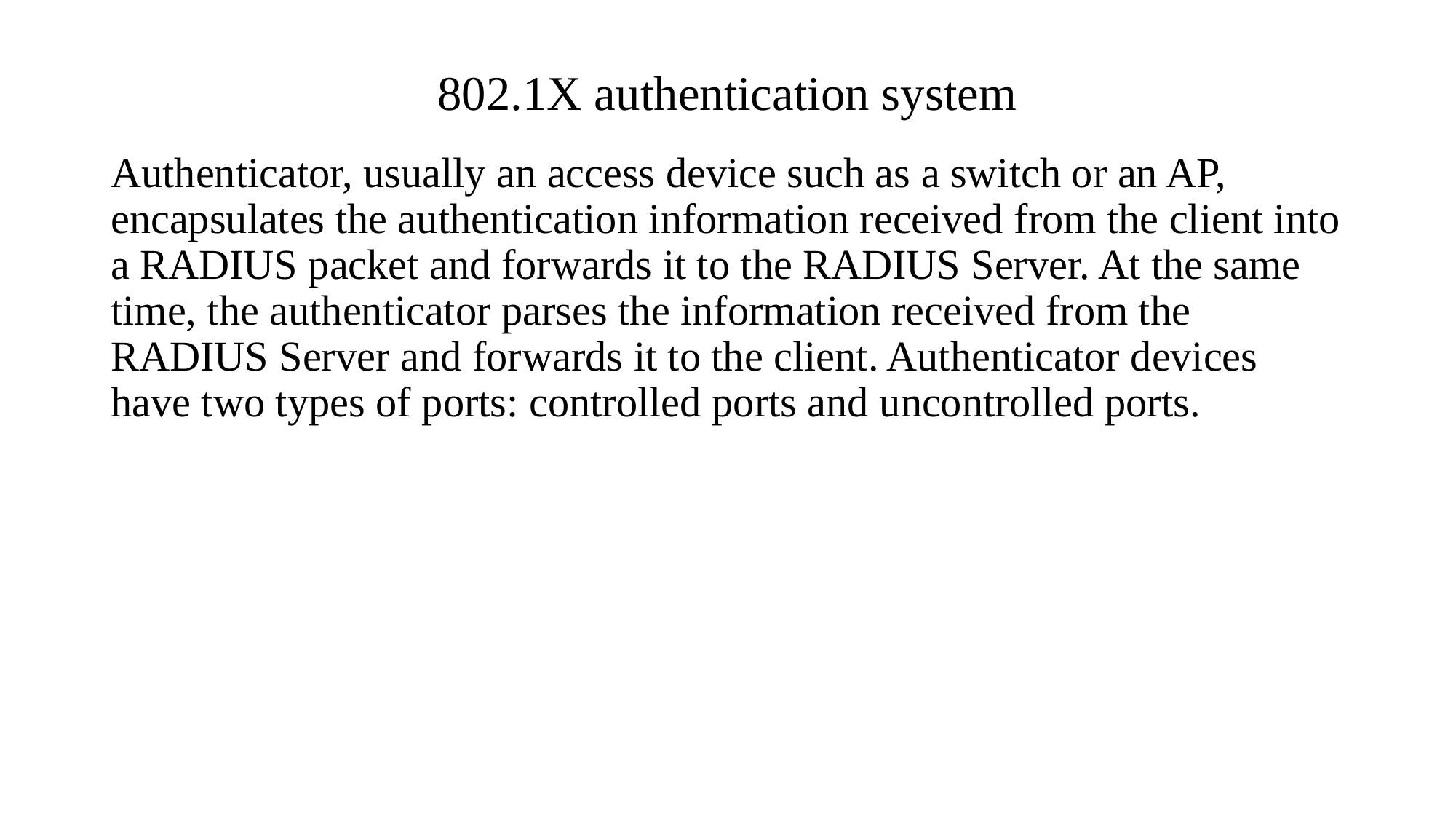

# 802.1X authentication system
Authenticator, usually an access device such as a switch or an AP, encapsulates the authentication information received from the client into a RADIUS packet and forwards it to the RADIUS Server. At the same time, the authenticator parses the information received from the RADIUS Server and forwards it to the client. Authenticator devices have two types of ports: controlled ports and uncontrolled ports.